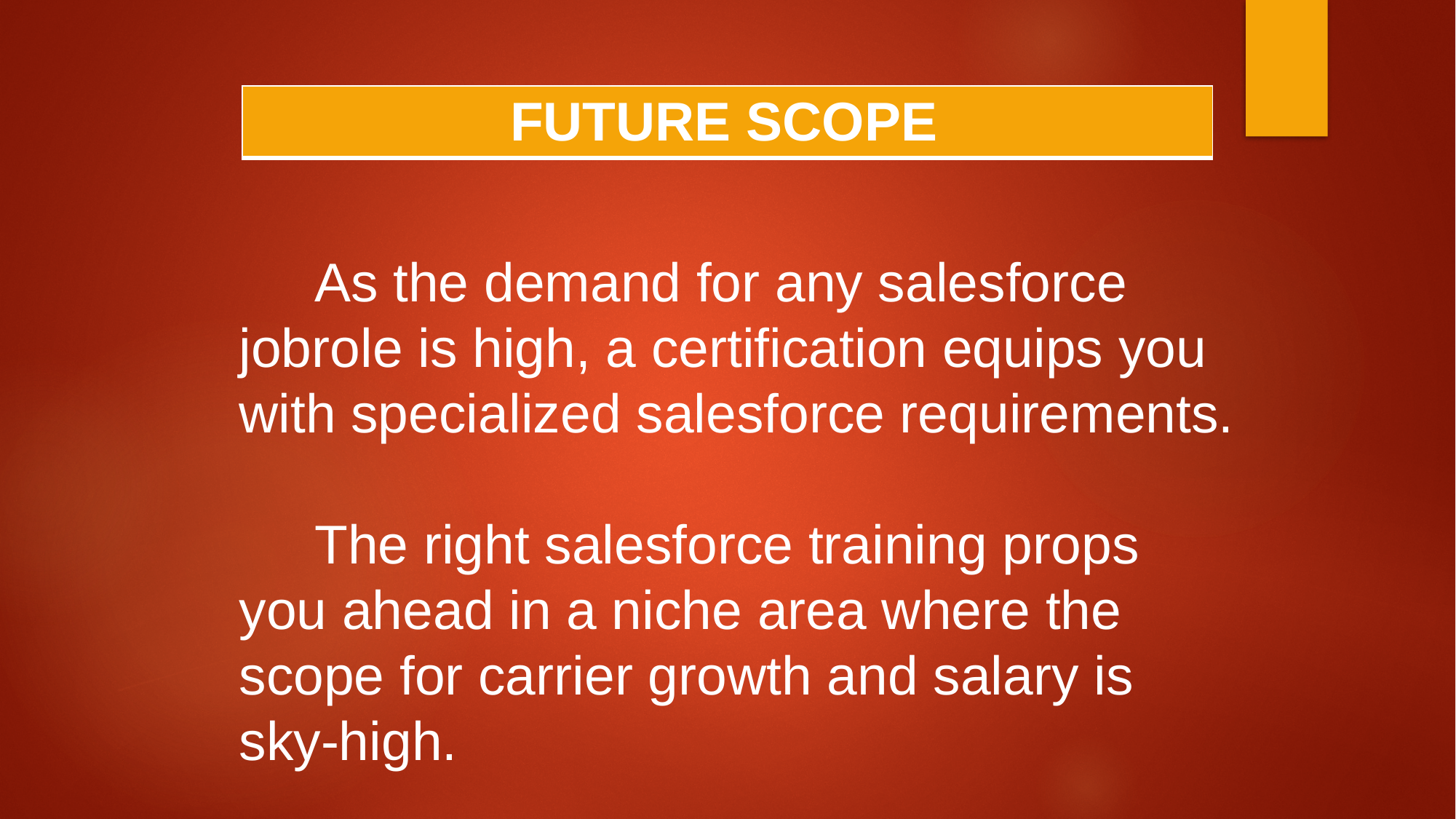

| FUTURE SCOPE |
| --- |
     As the demand for any salesforce jobrole is high, a certification equips you with specialized salesforce requirements.

     The right salesforce training props you ahead in a niche area where the scope for carrier growth and salary is sky-high.